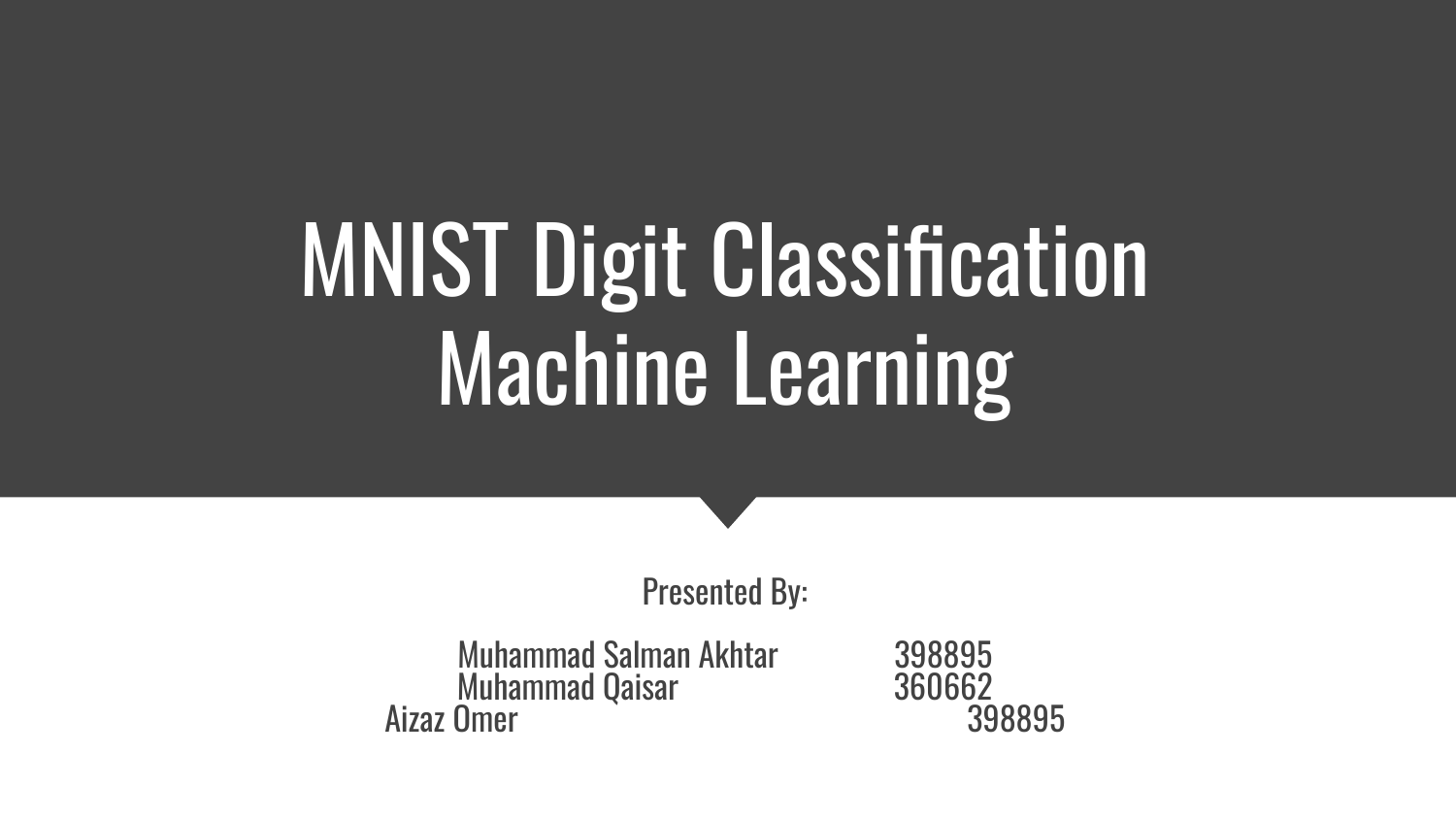

# MNIST Digit Classification
Machine Learning
Presented By:
Muhammad Salman Akhtar 	398895
Muhammad Qaisar  		360662
Aizaz Omer 	 			398895